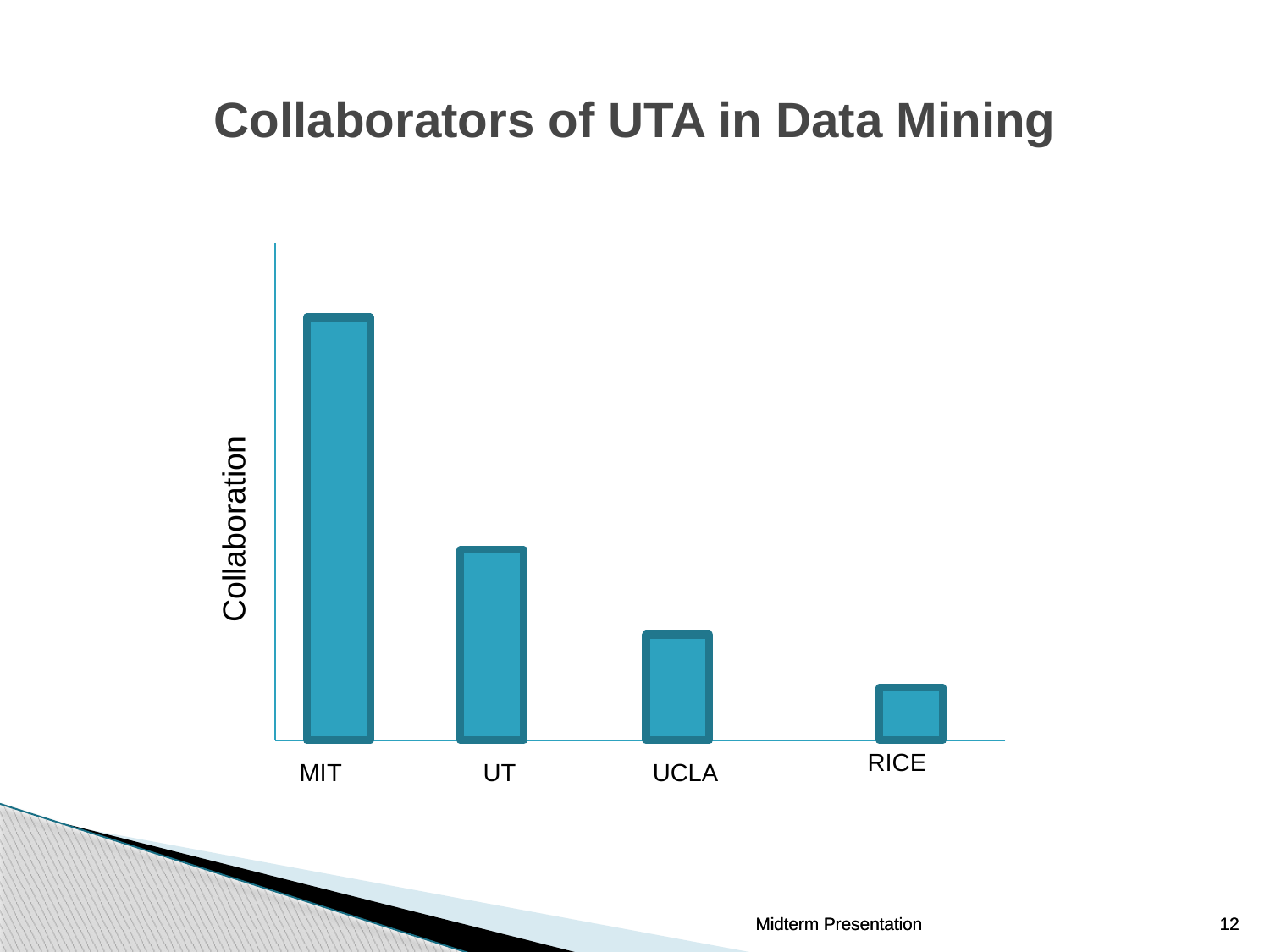

# Collaborators of UTA in Data Mining

Collaboration

RICE
UCLA
UT
MIT
Midterm Presentation
Midterm Presentation
12
12